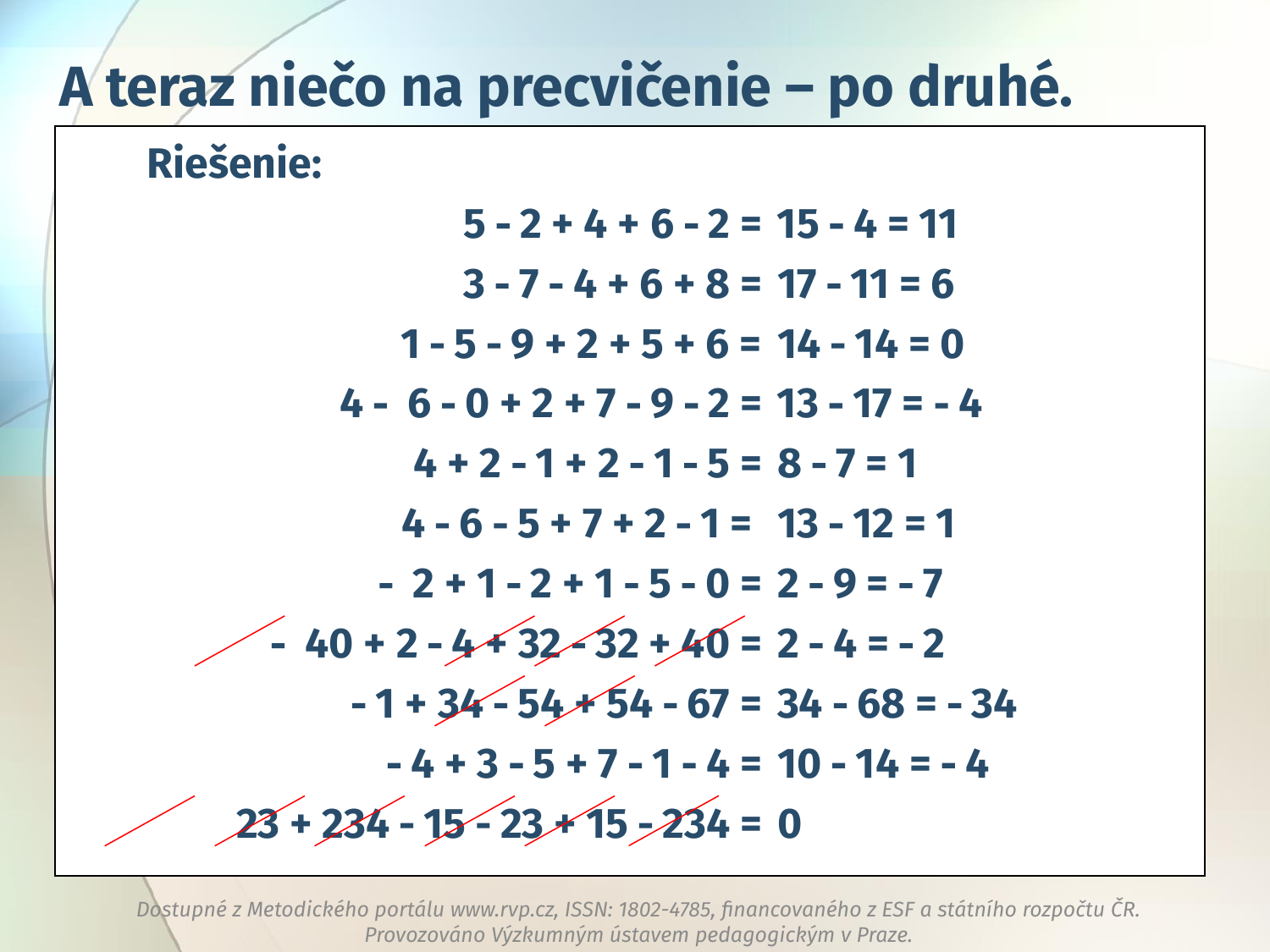

A teraz niečo na precvičenie – po druhé.

Riešenie:
5 − 2 + 4 + 6 − 2 =
15 − 4 = 11
3 − 7 − 4 + 6 + 8 =
17 − 11 = 6
1 − 5 − 9 + 2 + 5 + 6 =
14 − 14 = 0
4 −  6 − 0 + 2 + 7 − 9 − 2 =
13 − 17 = − 4
4 + 2 − 1 + 2 − 1 − 5 =
8 − 7 = 1
4 − 6 − 5 + 7 + 2 − 1 =
13 − 12 = 1
 −  2 + 1 − 2 + 1 − 5 − 0 =
2 − 9 = − 7
−  40 + 2 − 4 + 32 − 32 + 40 =

2 − 4 = − 2
− 1 + 34 − 54 + 54 − 67 =

34 − 68 = − 34
− 4 + 3 − 5 + 7 − 1 − 4 =
10 − 14 = − 4
23 + 234 − 15 − 23 + 15 − 234 =

0